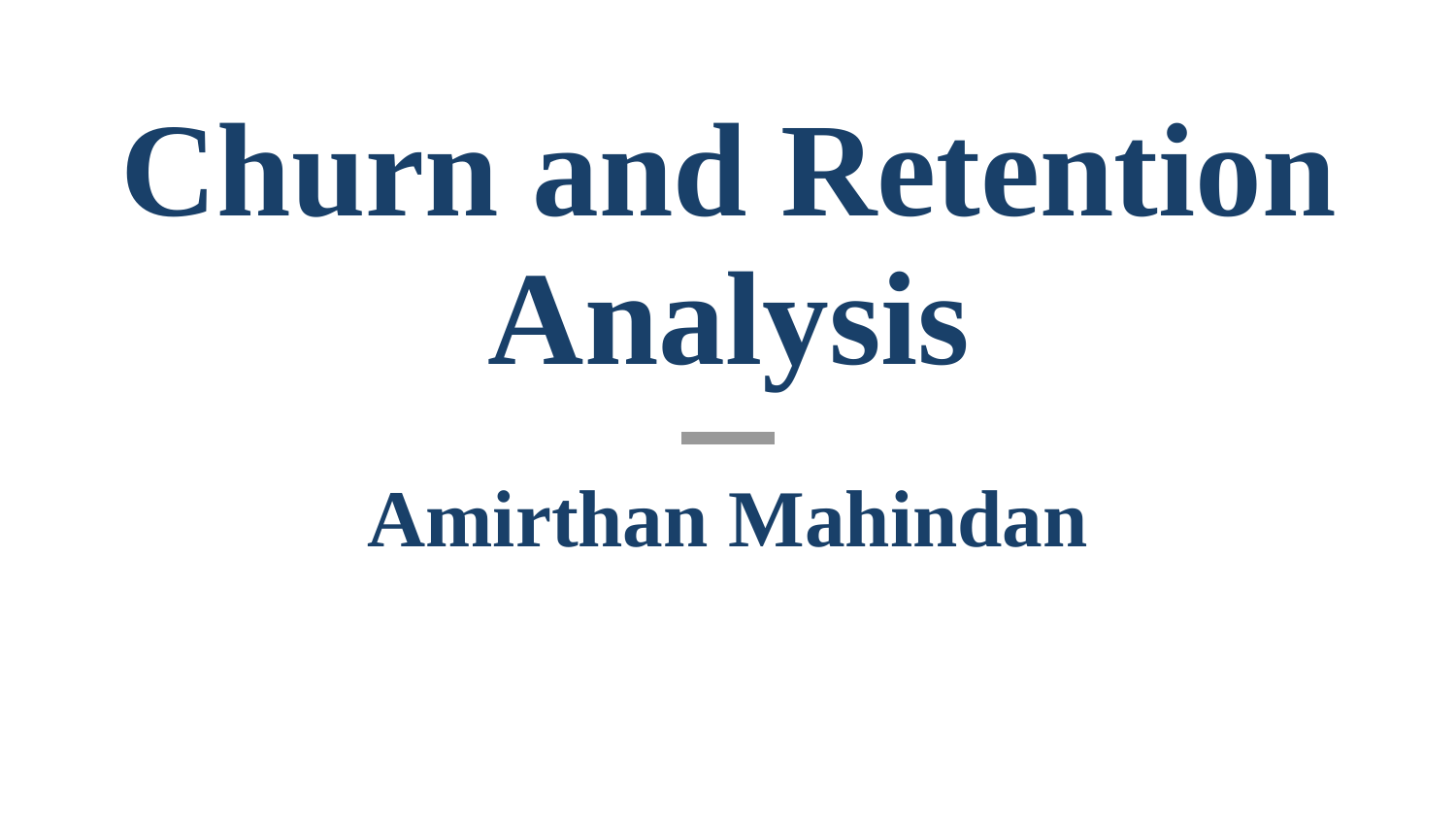

# Churn and Retention Analysis
Amirthan Mahindan